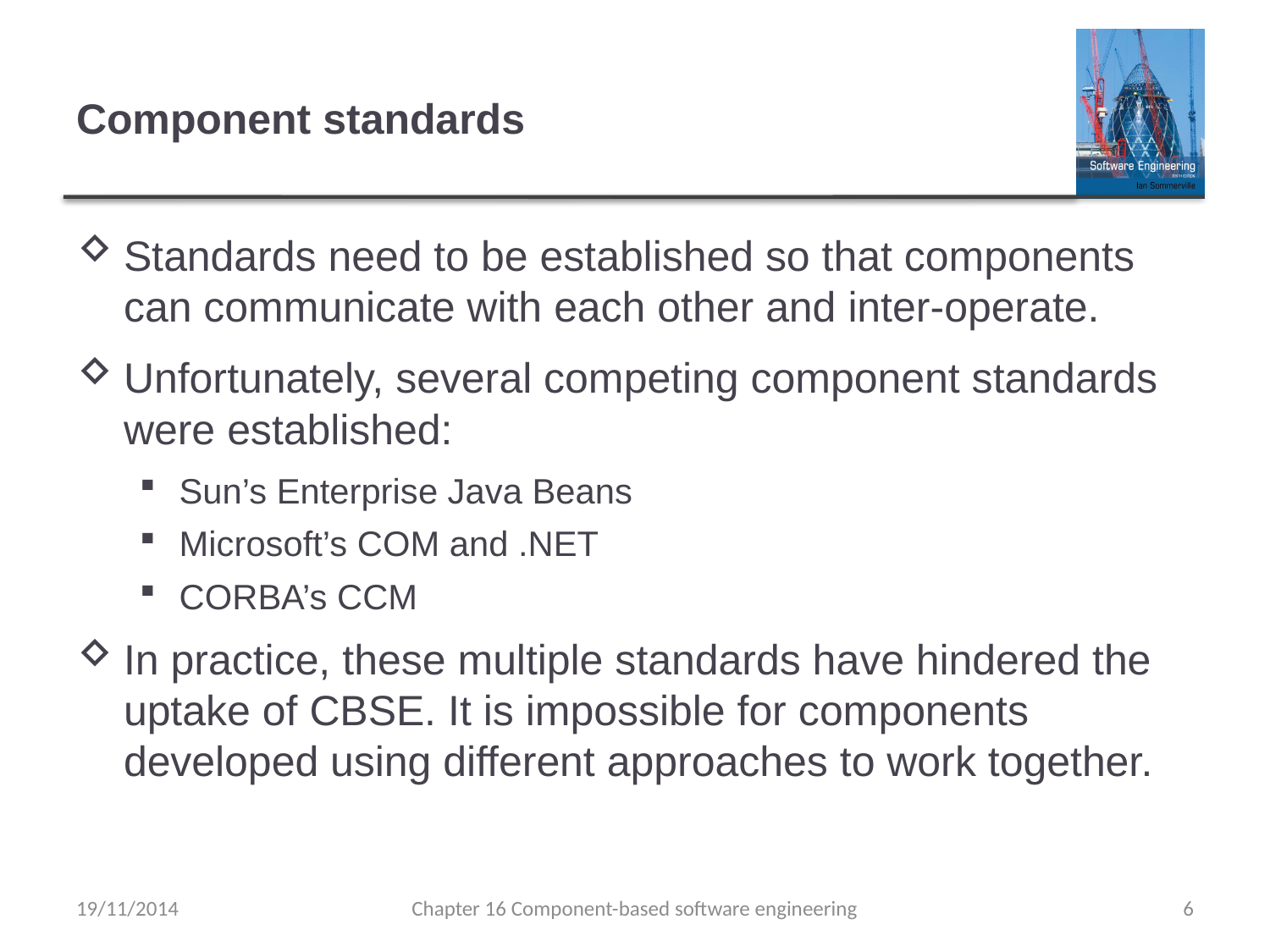

# Component standards
Standards need to be established so that components can communicate with each other and inter-operate.
Unfortunately, several competing component standards were established:
Sun’s Enterprise Java Beans
Microsoft’s COM and .NET
CORBA’s CCM
In practice, these multiple standards have hindered the uptake of CBSE. It is impossible for components developed using different approaches to work together.

19/11/2014
Chapter 16 Component-based software engineering
6